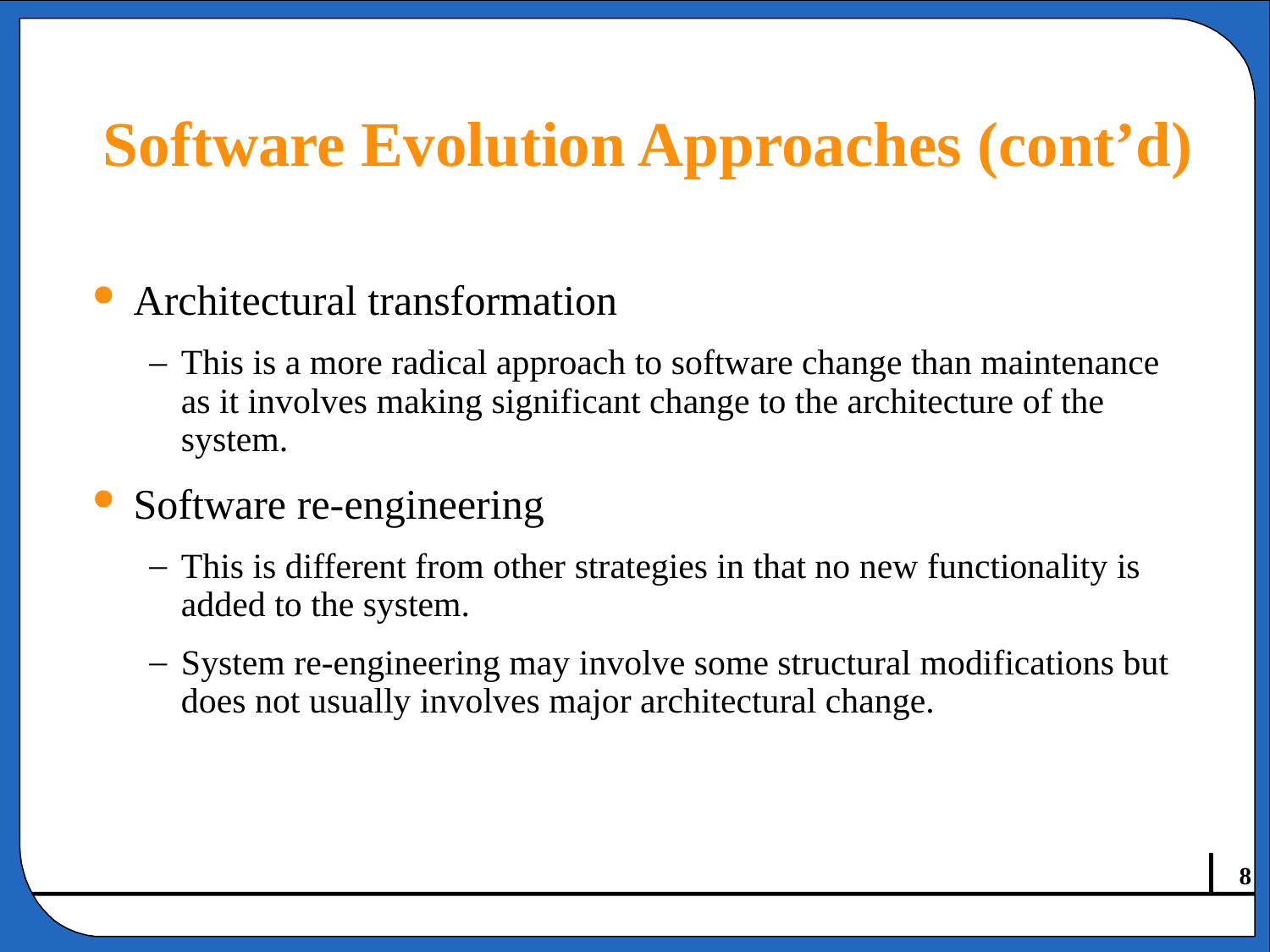

# Software Evolution Approaches (cont’d)
Architectural transformation
This is a more radical approach to software change than maintenance as it involves making significant change to the architecture of the system.
Software re-engineering
This is different from other strategies in that no new functionality is added to the system.
System re-engineering may involve some structural modifications but does not usually involves major architectural change.